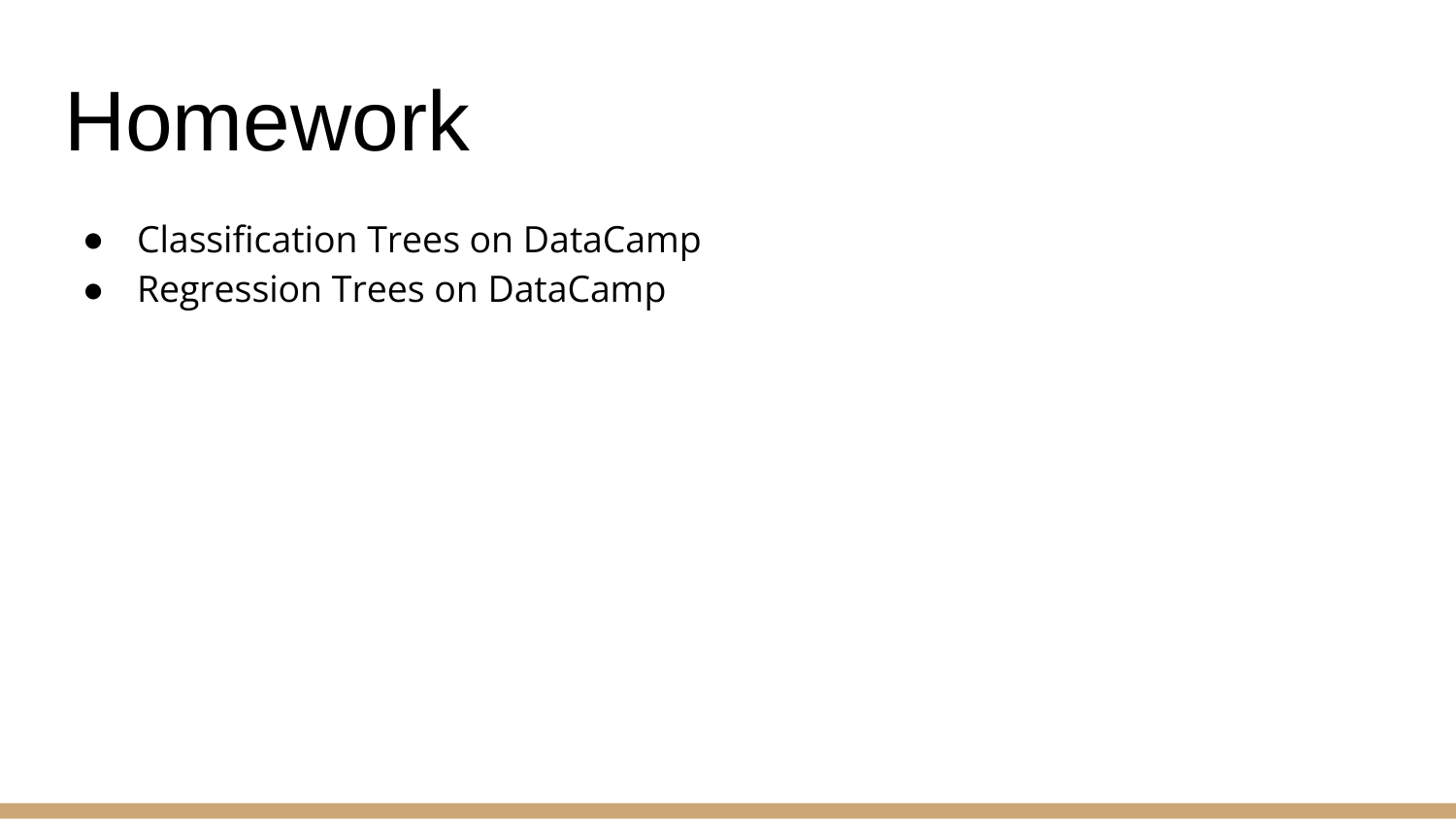

# Homework
Classification Trees on DataCamp
Regression Trees on DataCamp